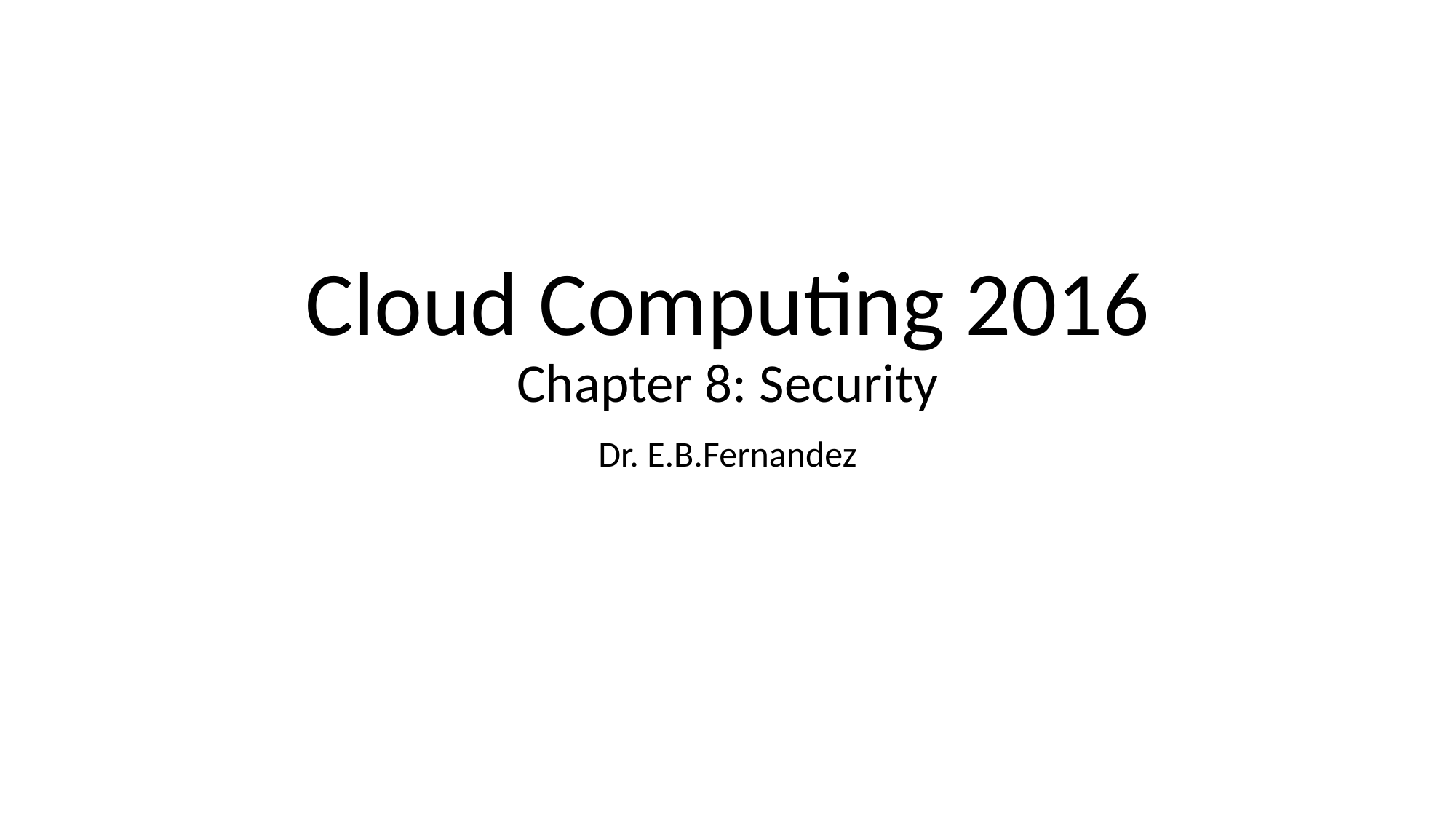

# Cloud Computing 2016 Chapter 8: Security
Dr. E.B.Fernandez